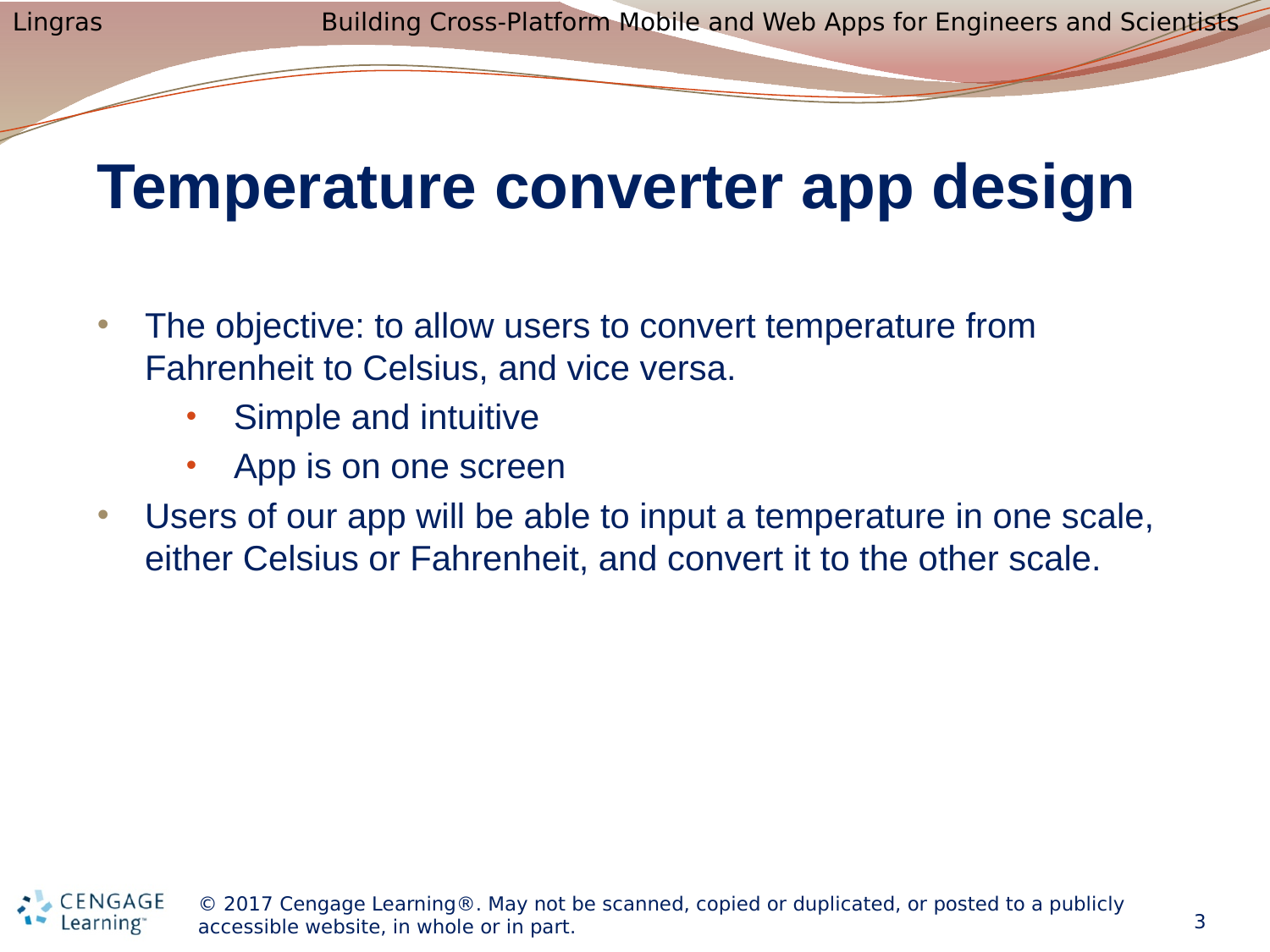

# Temperature converter app design
The objective: to allow users to convert temperature from Fahrenheit to Celsius, and vice versa.
Simple and intuitive
App is on one screen
Users of our app will be able to input a temperature in one scale, either Celsius or Fahrenheit, and convert it to the other scale.

3
© 2017 Cengage Learning®. May not be scanned, copied or duplicated, or posted to a publicly accessible website, in whole or in part.